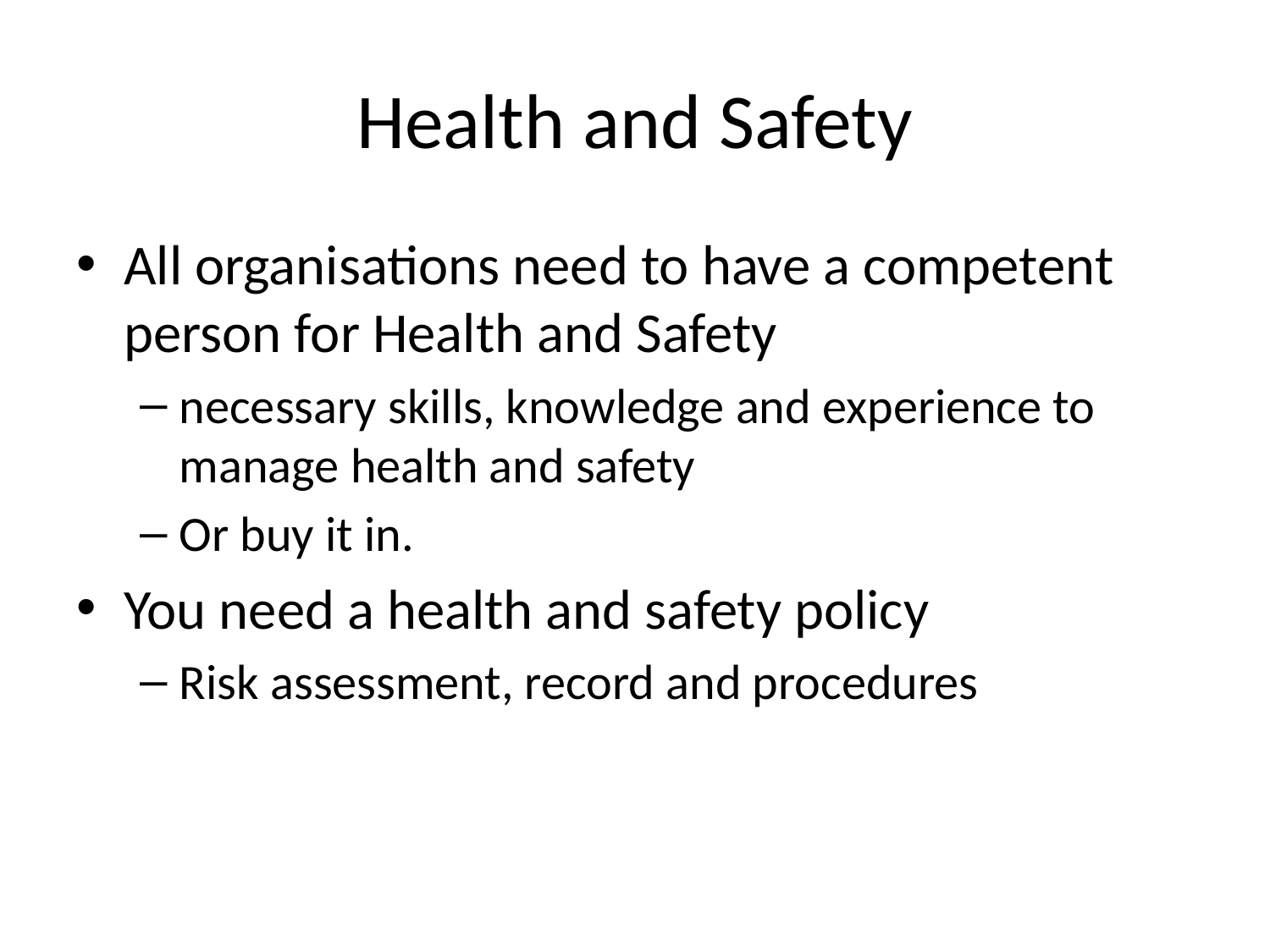

# Health and Safety
All organisations need to have a competent person for Health and Safety
necessary skills, knowledge and experience to manage health and safety
Or buy it in.
You need a health and safety policy
Risk assessment, record and procedures